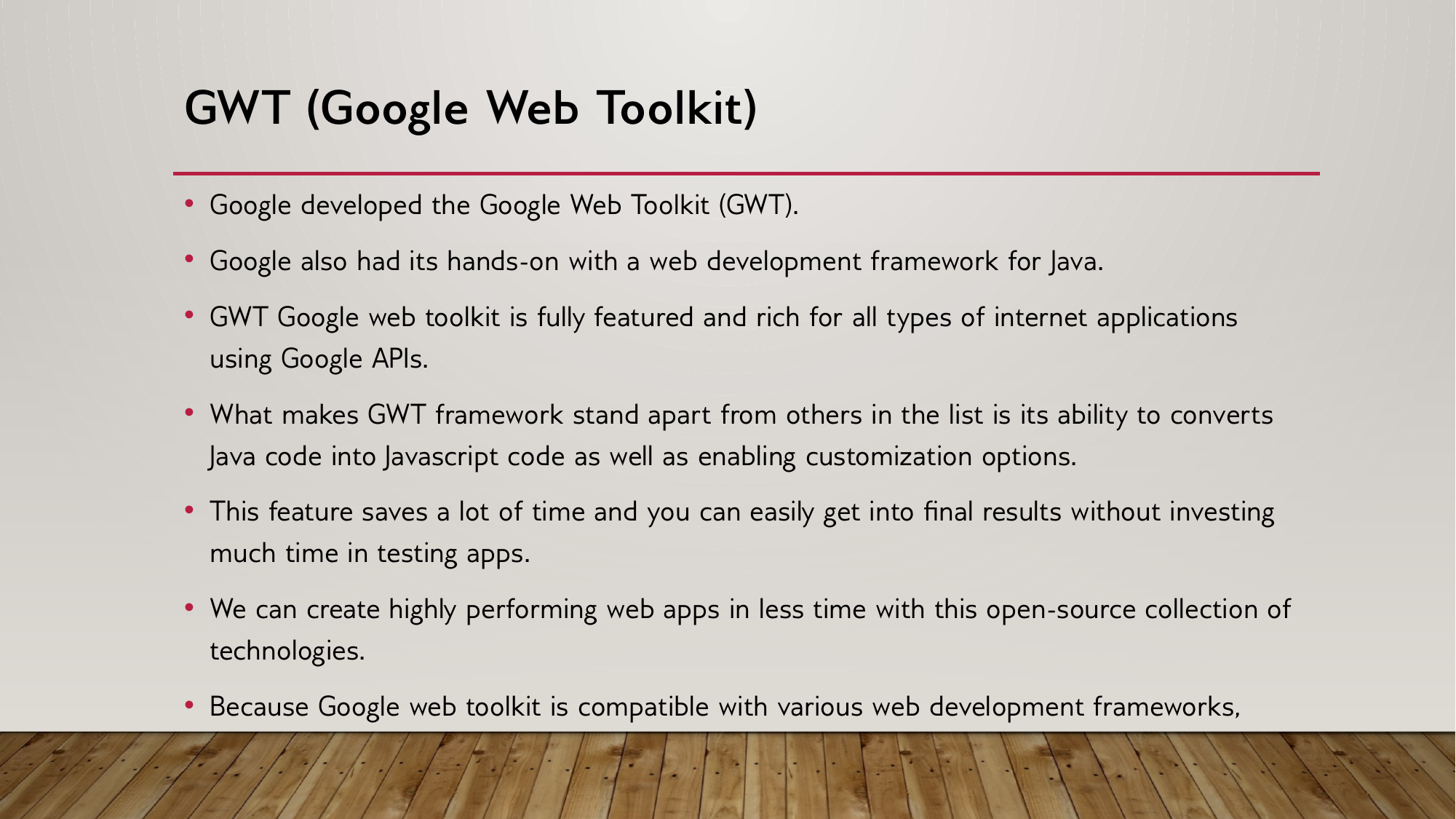

# GWT (Google Web Toolkit)
Google developed the Google Web Toolkit (GWT).
Google also had its hands-on with a web development framework for Java.
GWT Google web toolkit is fully featured and rich for all types of internet applications using Google APIs.
What makes GWT framework stand apart from others in the list is its ability to converts Java code into Javascript code as well as enabling customization options.
This feature saves a lot of time and you can easily get into final results without investing much time in testing apps.
We can create highly performing web apps in less time with this open-source collection of technologies.
Because Google web toolkit is compatible with various web development frameworks,